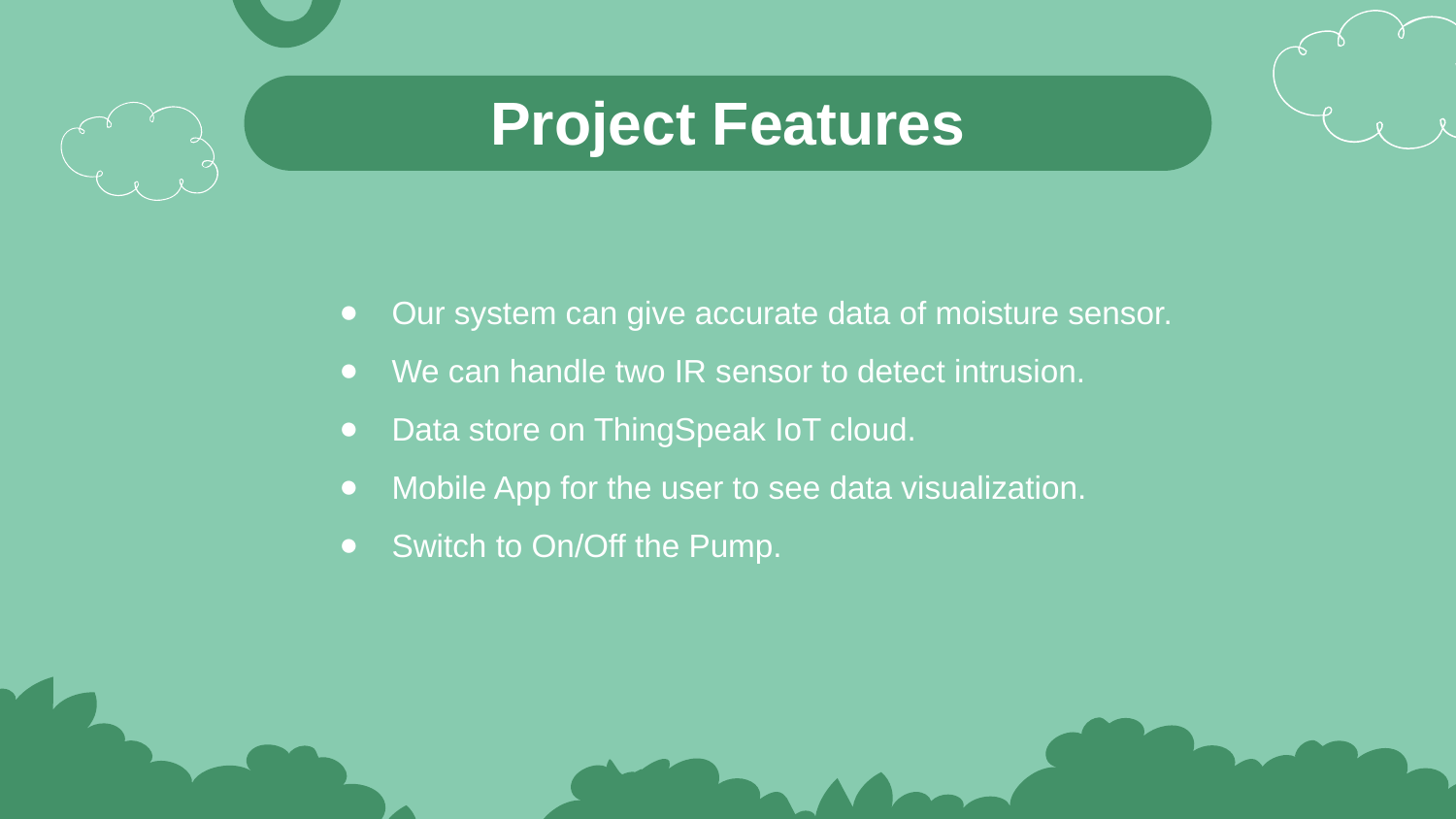

Project Features

Our system can give accurate data of moisture sensor.
We can handle two IR sensor to detect intrusion.
Data store on ThingSpeak IoT cloud.
Mobile App for the user to see data visualization.
Switch to On/Off the Pump.